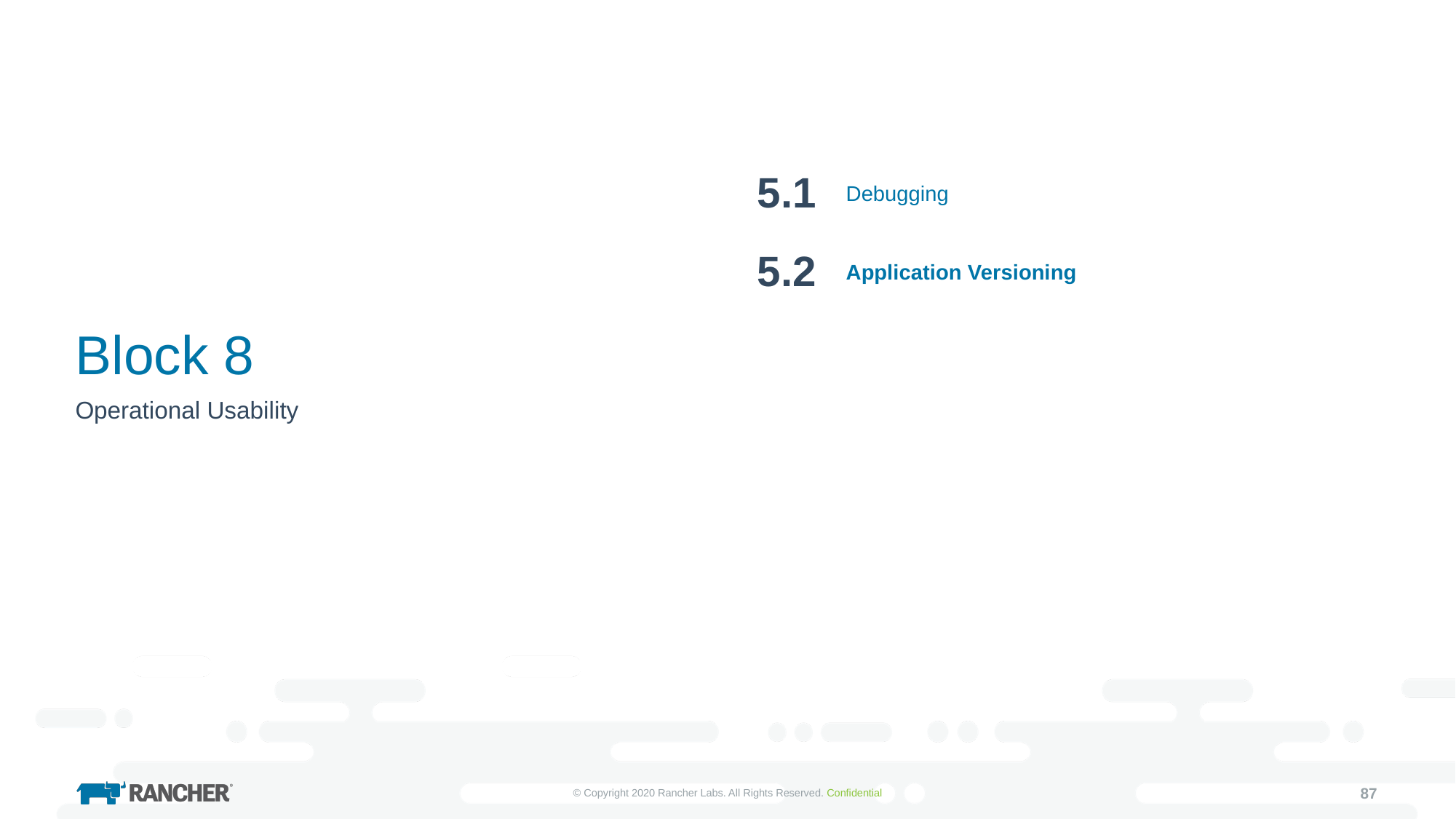

5.1
Debugging

5.2
Application Versioning

# Block 8
Operational Usability